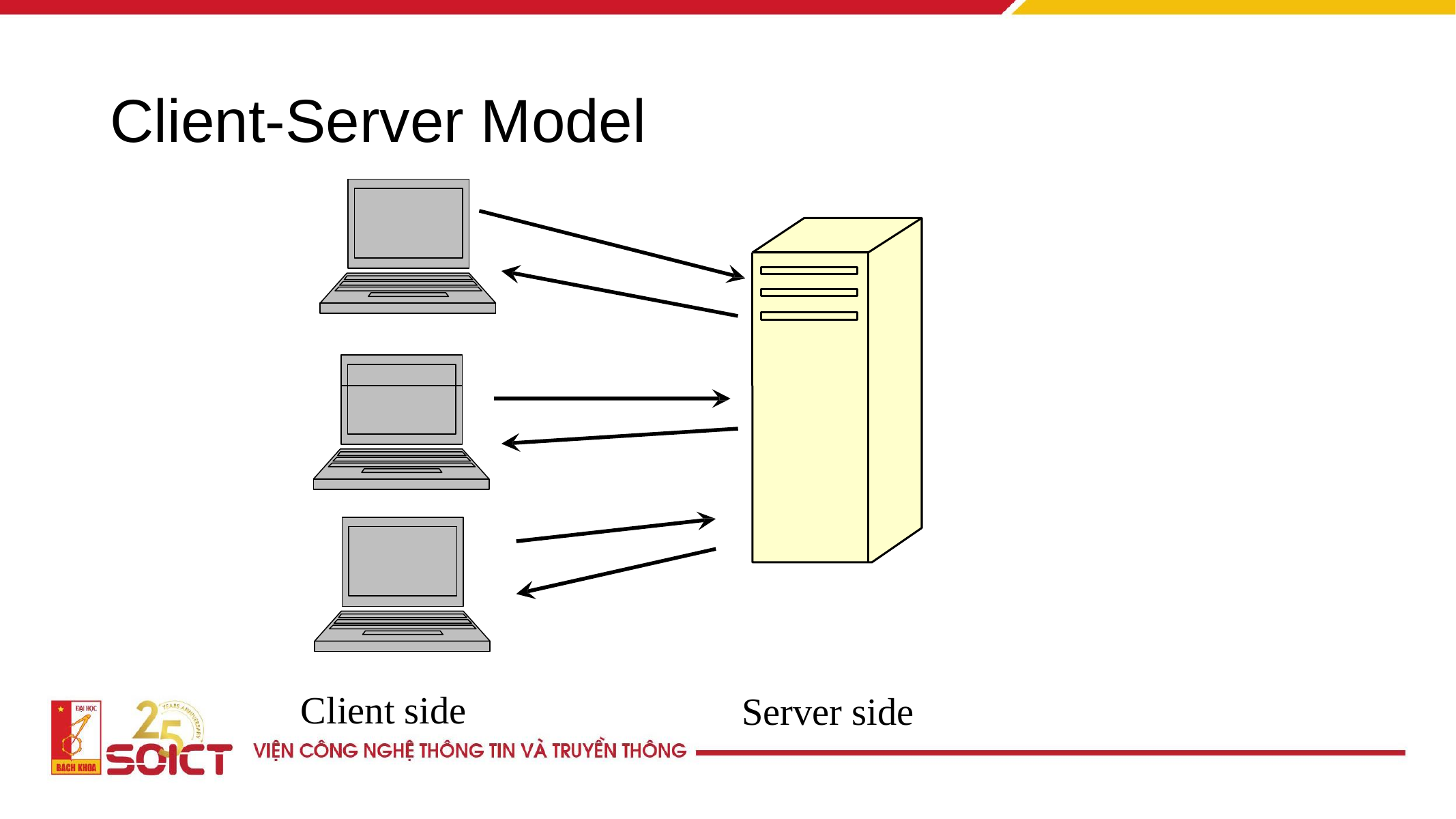

# Client-Server Model

Client side
Server side